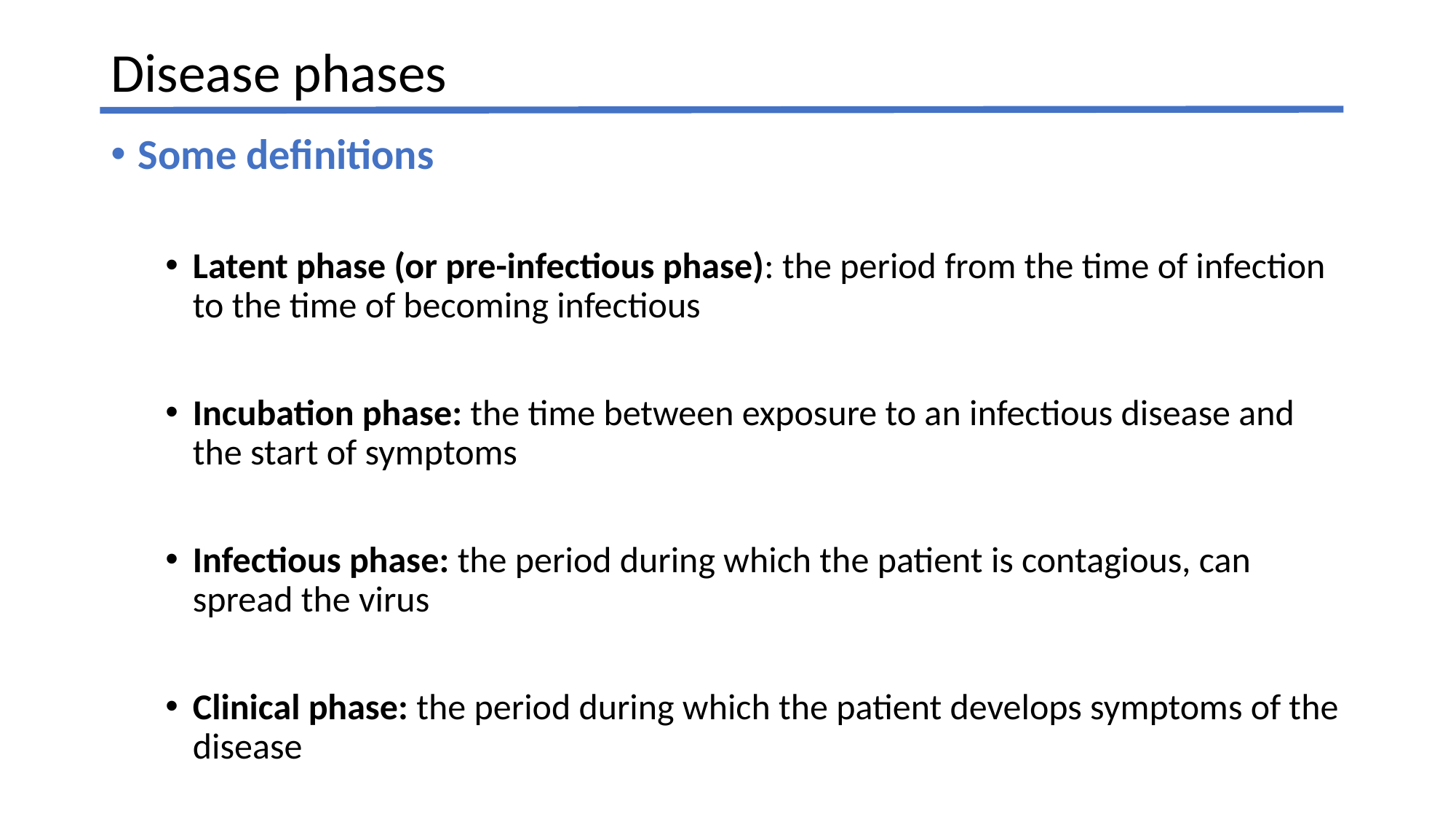

# Disease phases
Some definitions

Latent phase (or pre-infectious phase): the period from the time of infection to the time of becoming infectious

Incubation phase: the time between exposure to an infectious disease and the start of symptoms

Infectious phase: the period during which the patient is contagious, can spread the virus

Clinical phase: the period during which the patient develops symptoms of the disease